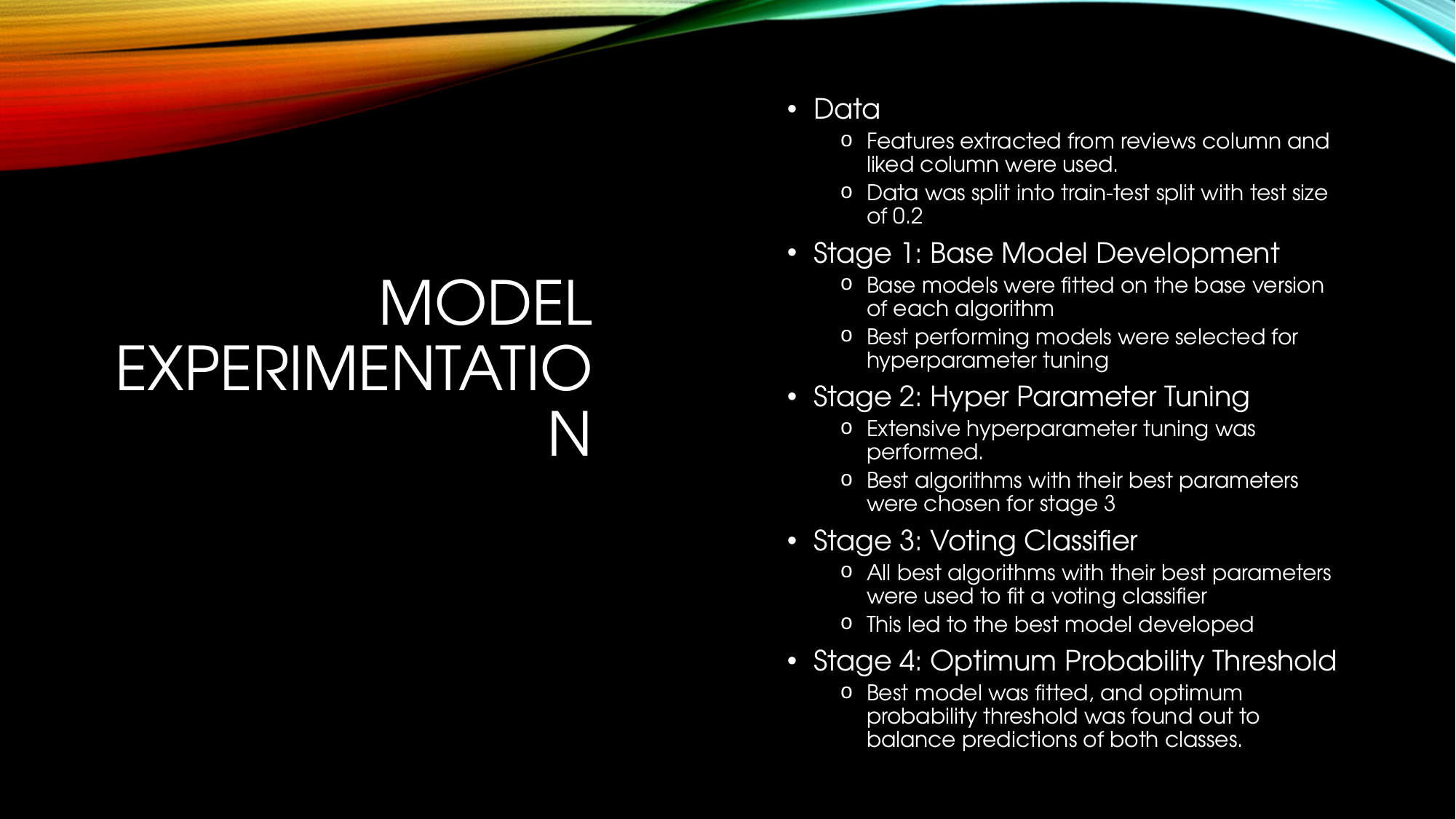

# Model Experimentation
Data
Features extracted from reviews column and liked column were used.
Data was split into train-test split with test size of 0.2
Stage 1: Base Model Development
Base models were fitted on the base version of each algorithm
Best performing models were selected for hyperparameter tuning
Stage 2: Hyper Parameter Tuning
Extensive hyperparameter tuning was performed.
Best algorithms with their best parameters were chosen for stage 3
Stage 3: Voting Classifier
All best algorithms with their best parameters were used to fit a voting classifier
This led to the best model developed
Stage 4: Optimum Probability Threshold
Best model was fitted, and optimum probability threshold was found out to balance predictions of both classes.